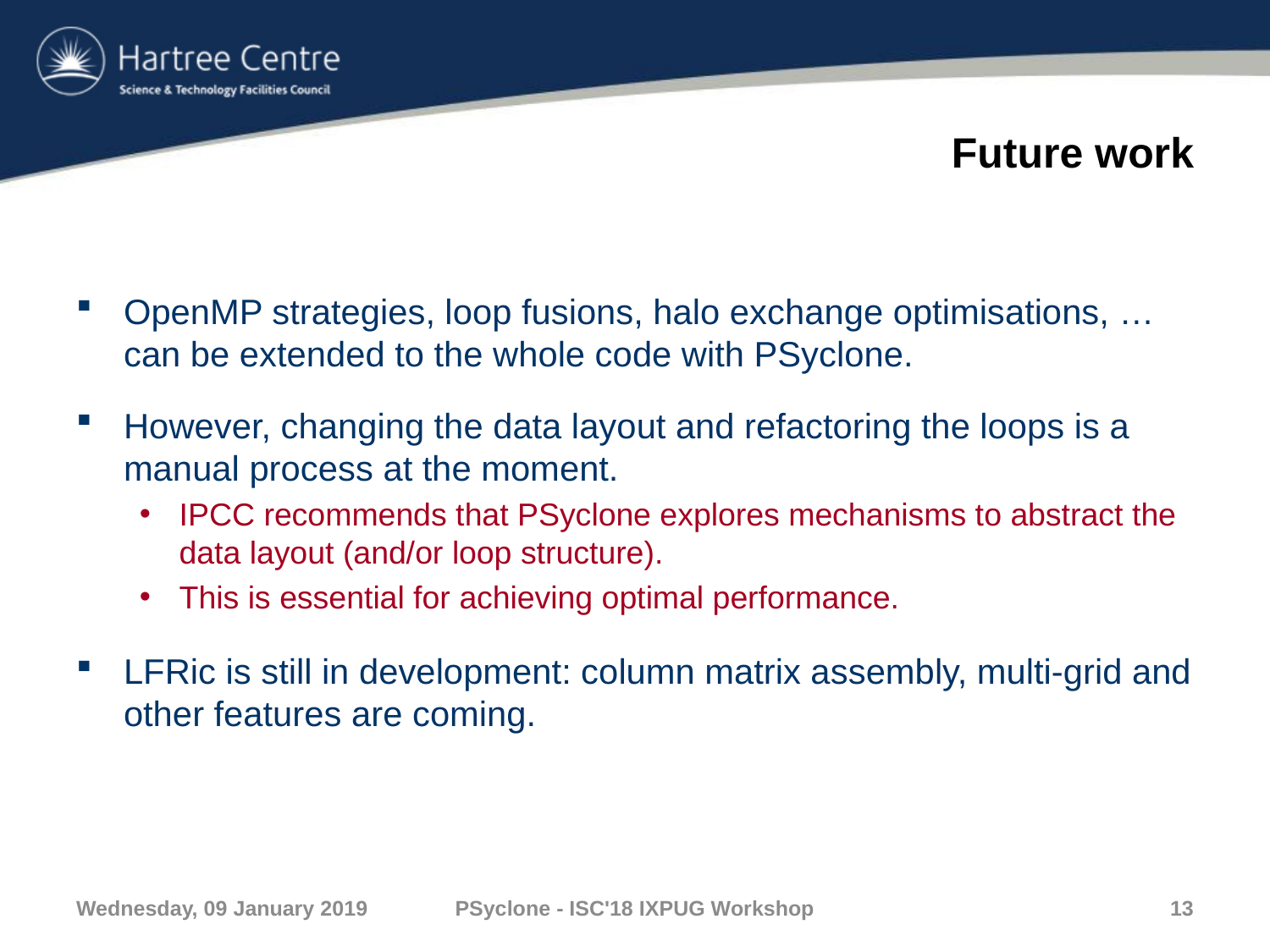

# Future work
OpenMP strategies, loop fusions, halo exchange optimisations, … can be extended to the whole code with PSyclone.

However, changing the data layout and refactoring the loops is a manual process at the moment.
IPCC recommends that PSyclone explores mechanisms to abstract the data layout (and/or loop structure).
This is essential for achieving optimal performance.

LFRic is still in development: column matrix assembly, multi-grid and other features are coming.

Wednesday, 09 January 2019
PSyclone - ISC'18 IXPUG Workshop
13